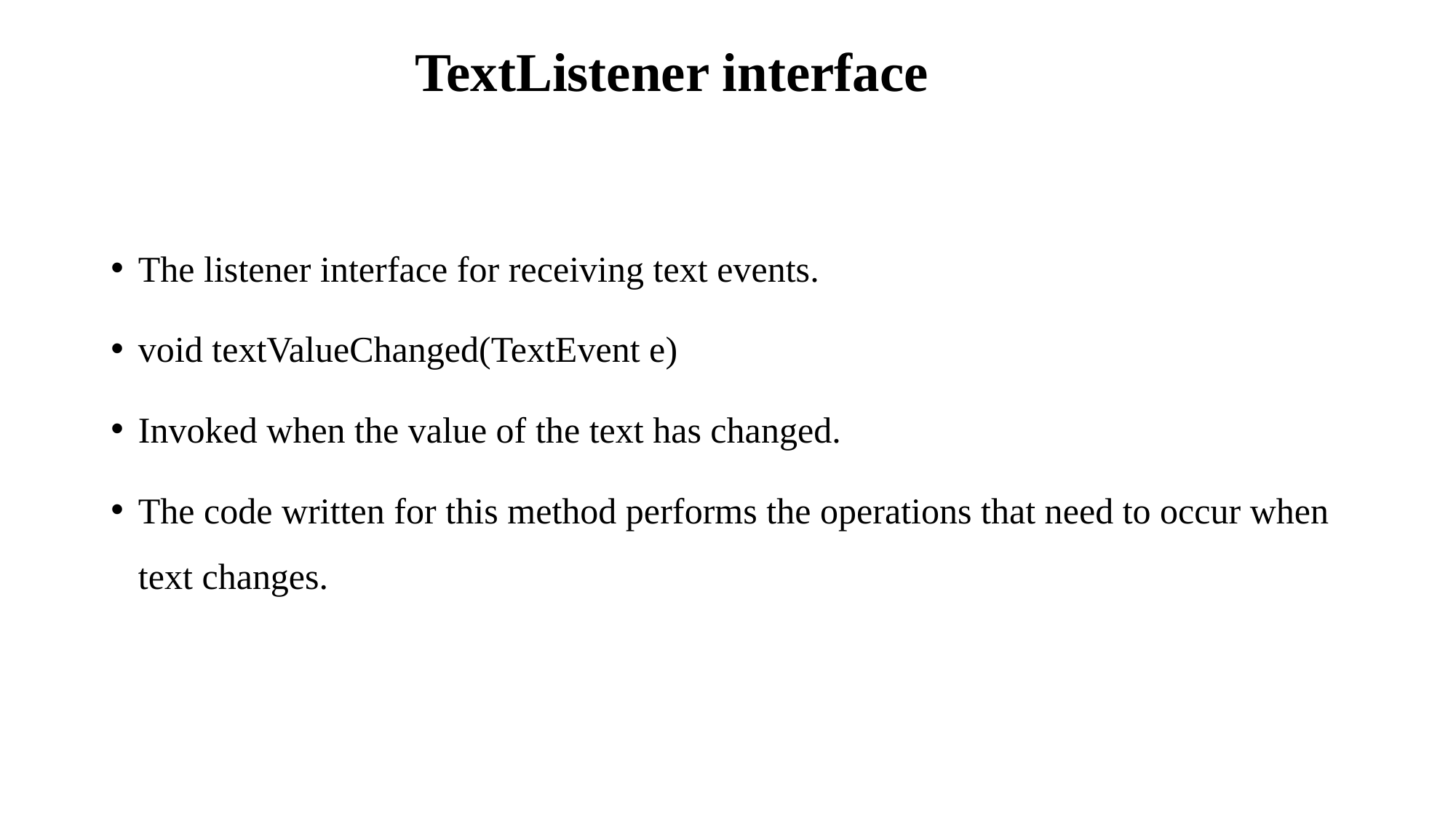

# TextListener interface
The listener interface for receiving text events.
void textValueChanged(TextEvent e)
Invoked when the value of the text has changed.
The code written for this method performs the operations that need to occur when text changes.